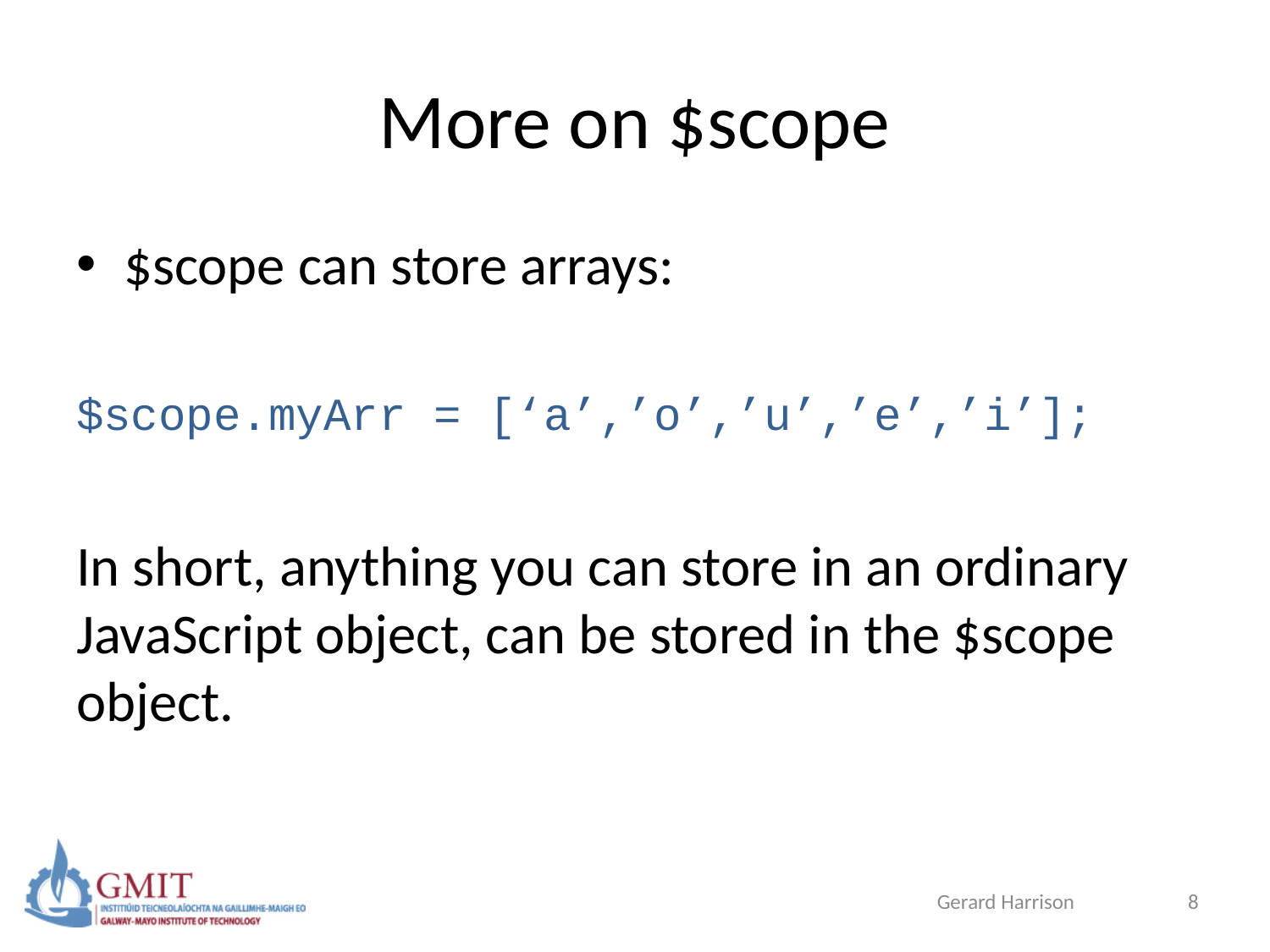

# More on $scope
$scope can store arrays:

$scope.myArr = [‘a’,’o’,’u’,’e’,’i’];

In short, anything you can store in an ordinary JavaScript object, can be stored in the $scope object.
Gerard Harrison
8